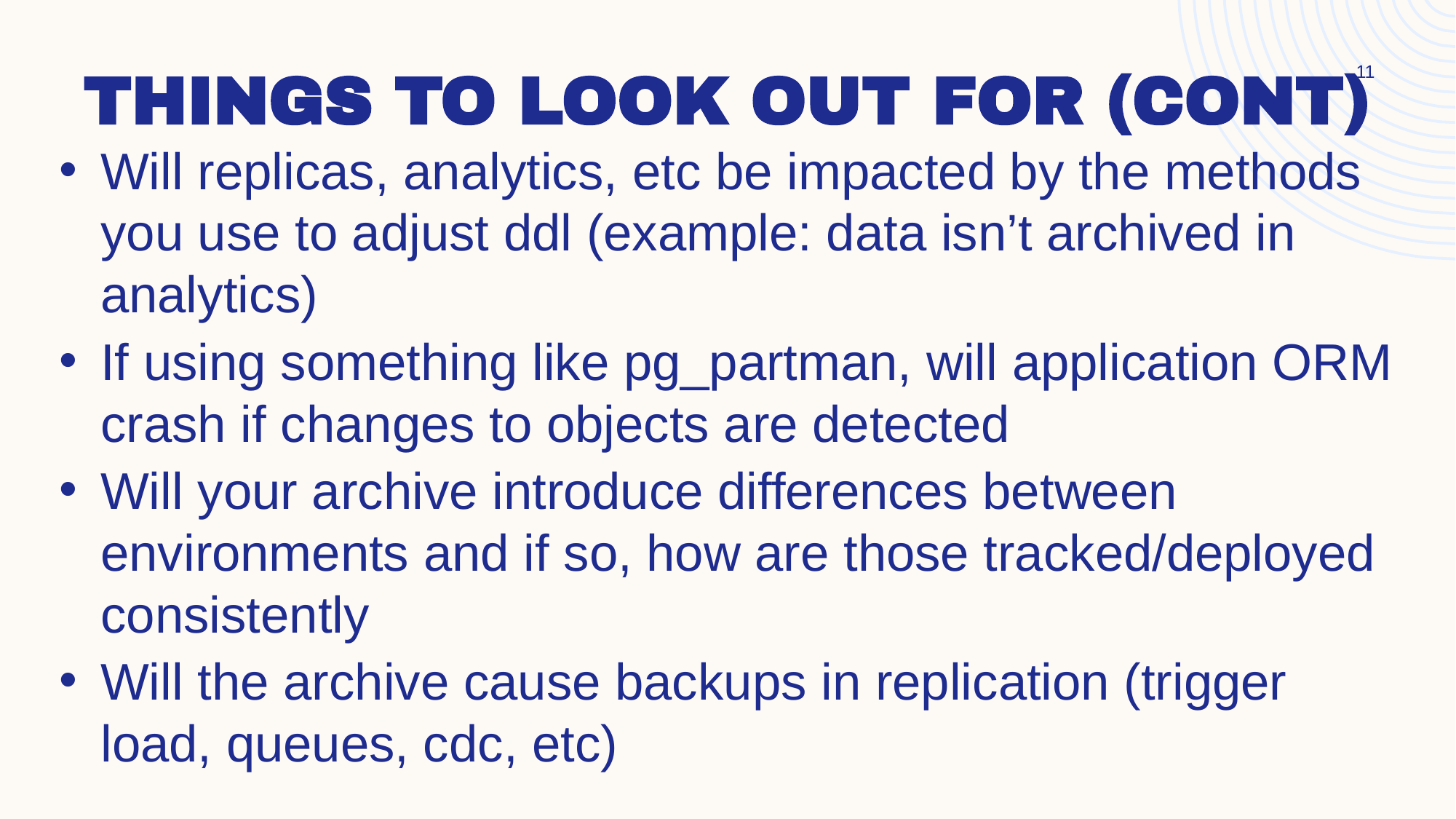

# Things to look out for (cont)
11
Will replicas, analytics, etc be impacted by the methods you use to adjust ddl (example: data isn’t archived in analytics)
If using something like pg_partman, will application ORM crash if changes to objects are detected
Will your archive introduce differences between environments and if so, how are those tracked/deployed consistently
Will the archive cause backups in replication (trigger load, queues, cdc, etc)

You will likely want to rebuild indexes after archival
Race Conditions when archiving tables in order